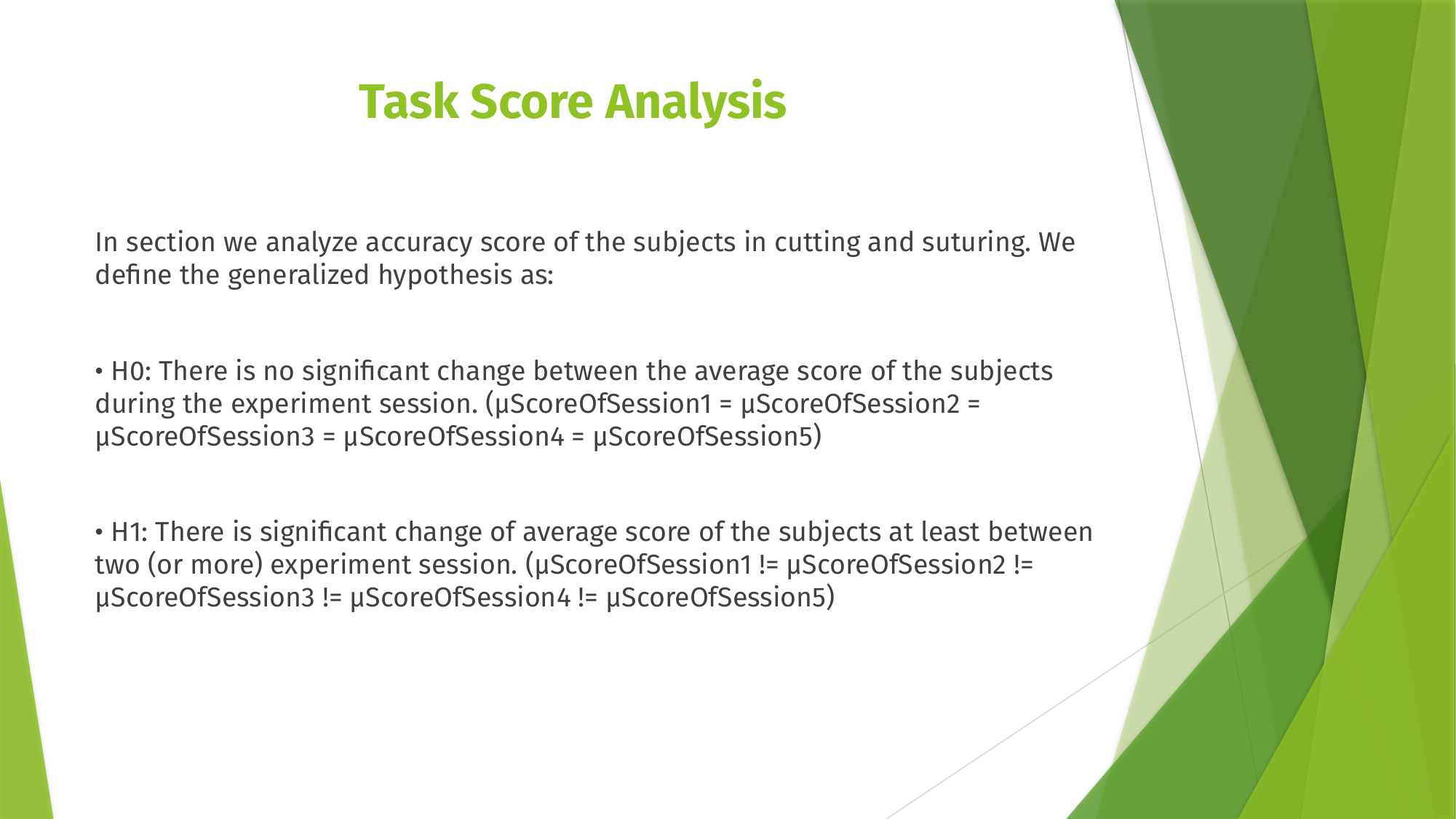

Task Score Analysis
In section we analyze accuracy score of the subjects in cutting and suturing. We define the generalized hypothesis as:

• H0: There is no significant change between the average score of the subjects during the experiment session. (µScoreOfSession1 = µScoreOfSession2 = µScoreOfSession3 = µScoreOfSession4 = µScoreOfSession5)

• H1: There is significant change of average score of the subjects at least between two (or more) experiment session. (µScoreOfSession1 != µScoreOfSession2 != µScoreOfSession3 != µScoreOfSession4 != µScoreOfSession5)